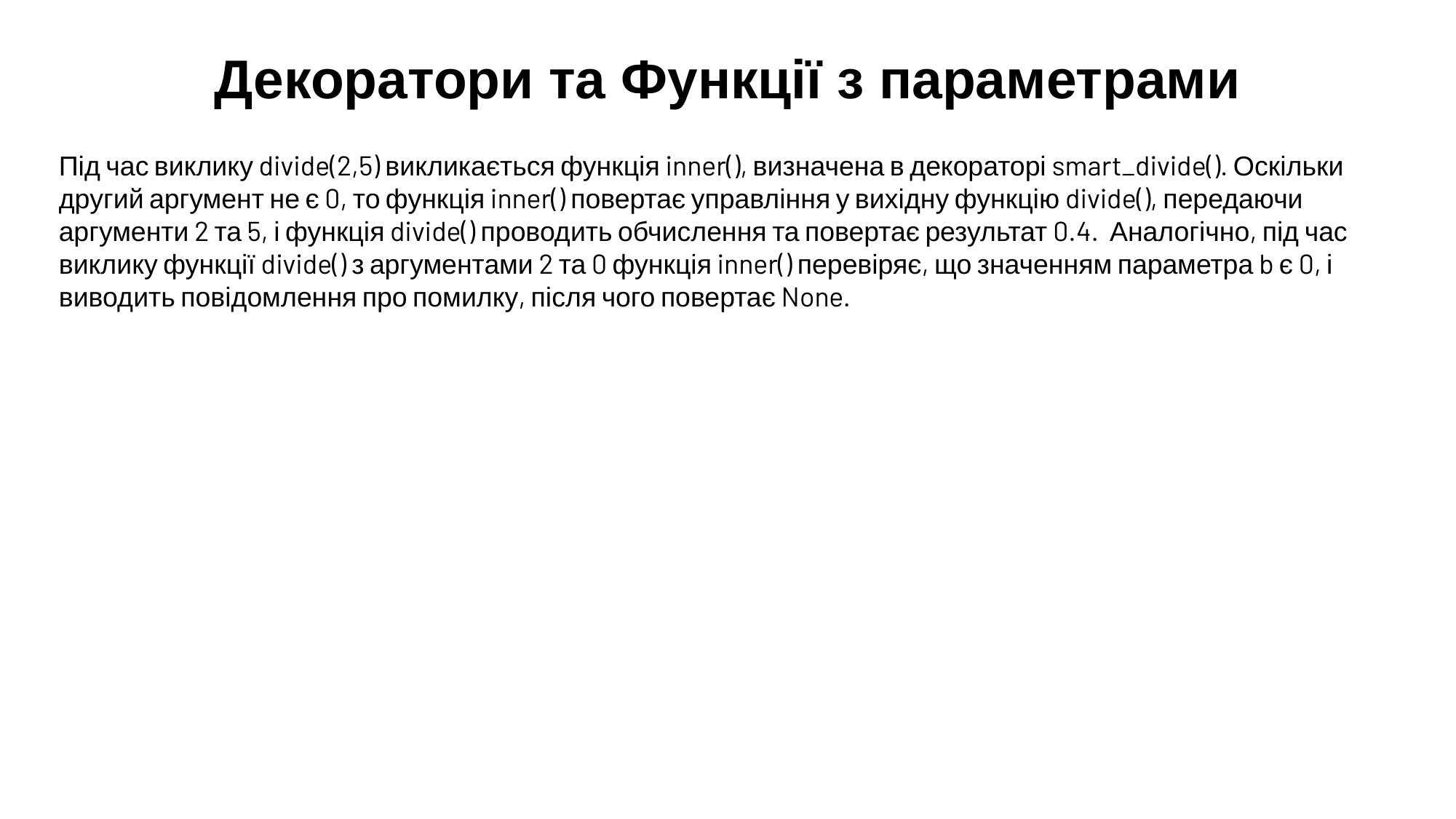

Декоратори та Функції з параметрами

Під час виклику divide(2,5) викликається функція inner(), визначена в декораторі smart_divide(). Оскільки другий аргумент не є 0, то функція inner() повертає управління у вихідну функцію divide(), передаючи аргументи 2 та 5, і функція divide() проводить обчислення та повертає результат 0.4.  Аналогічно, під час виклику функції divide() з аргументами 2 та 0 функція inner() перевіряє, що значенням параметра b є 0, і виводить повідомлення про помилку, після чого повертає None.